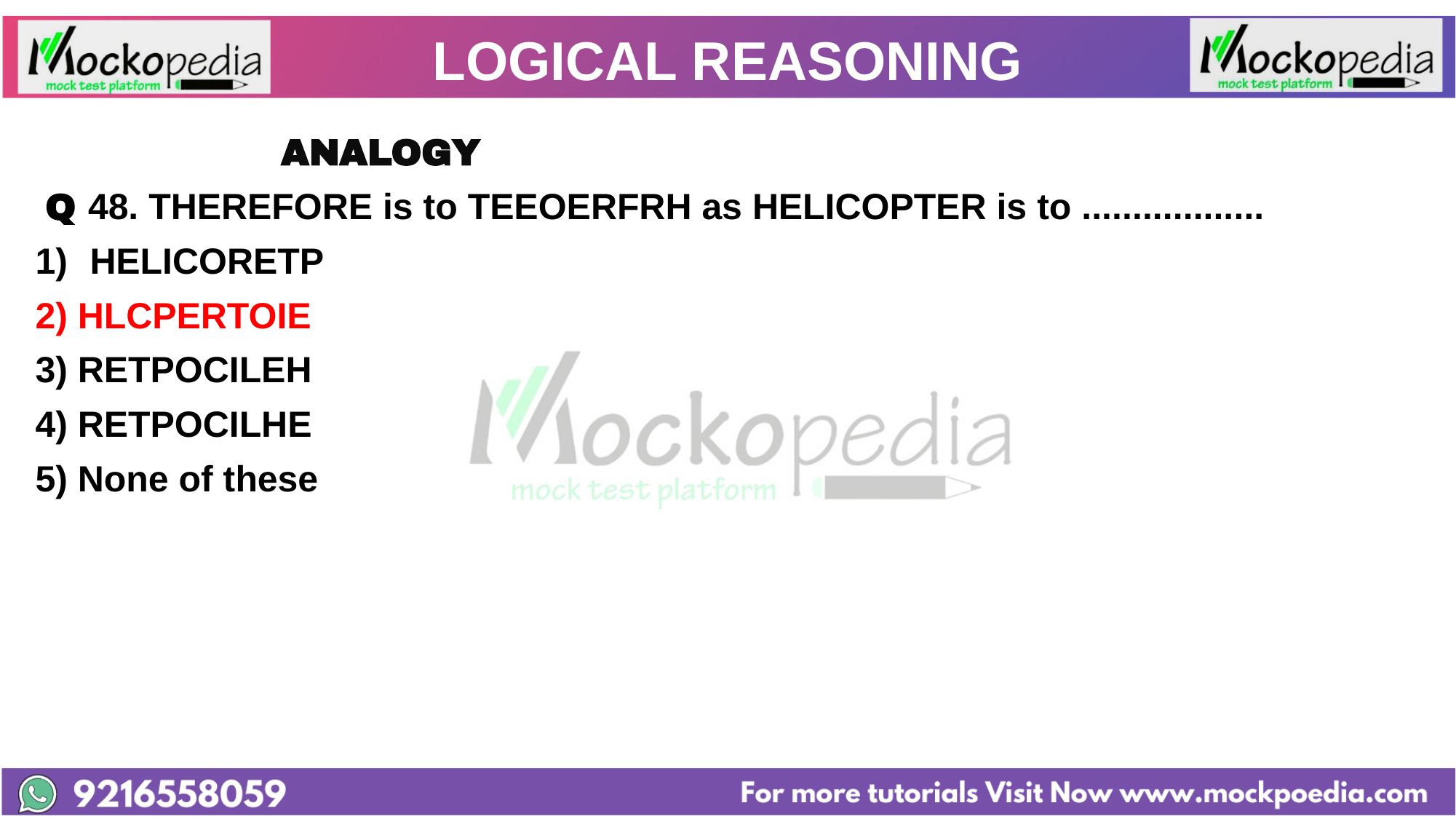

# LOGICAL REASONING
			ANALOGY
 Q 48. THEREFORE is to TEEOERFRH as HELICOPTER is to ..................
HELICORETP
2) HLCPERTOIE
3) RETPOCILEH
4) RETPOCILHE
5) None of these